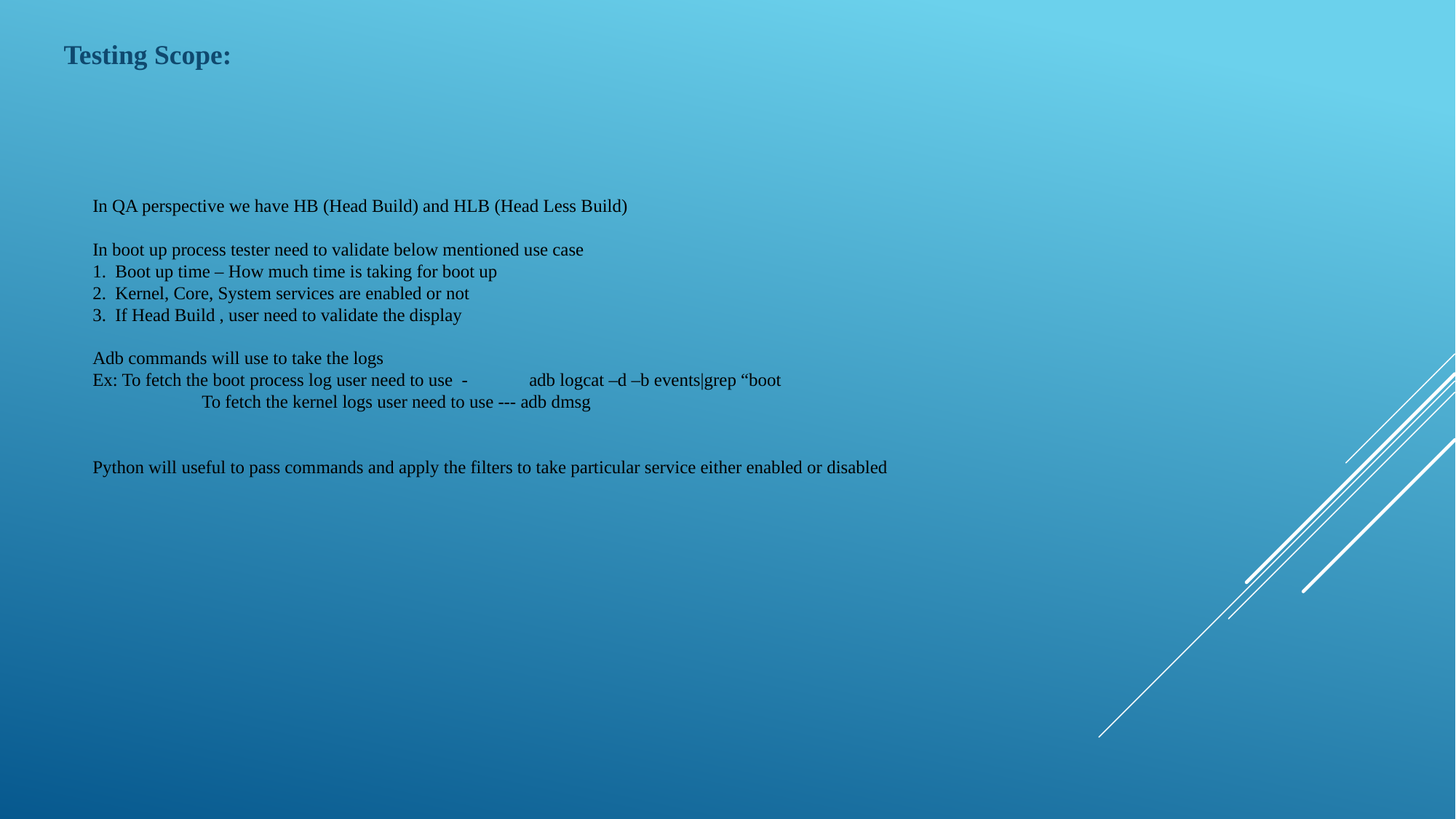

Testing Scope:
# In QA perspective we have HB (Head Build) and HLB (Head Less Build) In boot up process tester need to validate below mentioned use case 1.  Boot up time – How much time is taking for boot up 2.  Kernel, Core, System services are enabled or not 3.  If Head Build , user need to validate the display Adb commands will use to take the logs Ex: To fetch the boot process log user need to use  - 	adb logcat –d –b events|grep “boot To fetch the kernel logs user need to use --- adb dmsg Python will useful to pass commands and apply the filters to take particular service either enabled or disabled